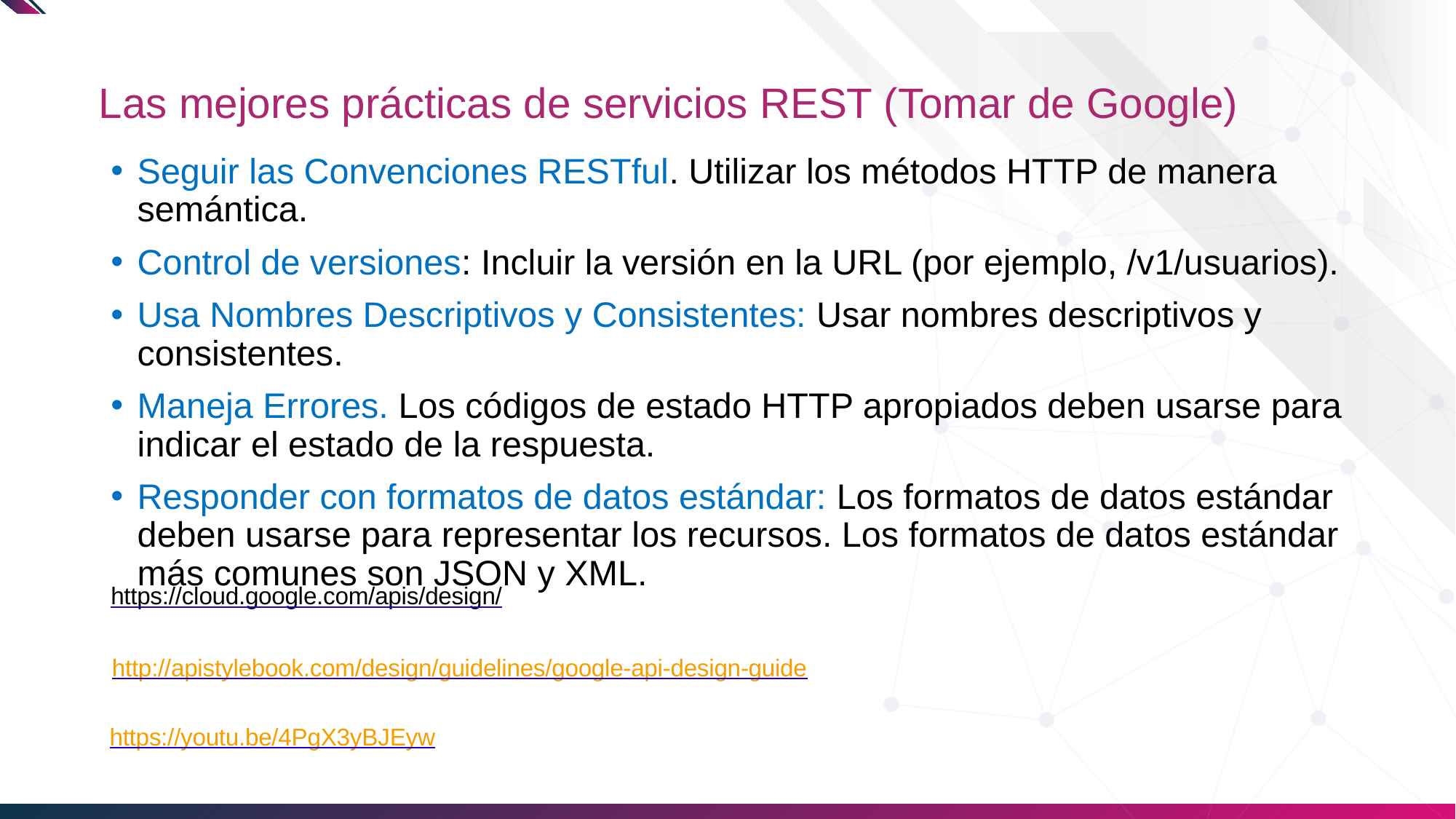

# Las mejores prácticas de servicios REST (Tomar de Google)
Seguir las Convenciones RESTful. Utilizar los métodos HTTP de manera semántica.
Control de versiones: Incluir la versión en la URL (por ejemplo, /v1/usuarios).
Usa Nombres Descriptivos y Consistentes: Usar nombres descriptivos y consistentes.
Maneja Errores. Los códigos de estado HTTP apropiados deben usarse para indicar el estado de la respuesta.
Responder con formatos de datos estándar: Los formatos de datos estándar deben usarse para representar los recursos. Los formatos de datos estándar más comunes son JSON y XML.

https://cloud.google.com/apis/design/
http://apistylebook.com/design/guidelines/google-api-design-guide
https://youtu.be/4PgX3yBJEyw